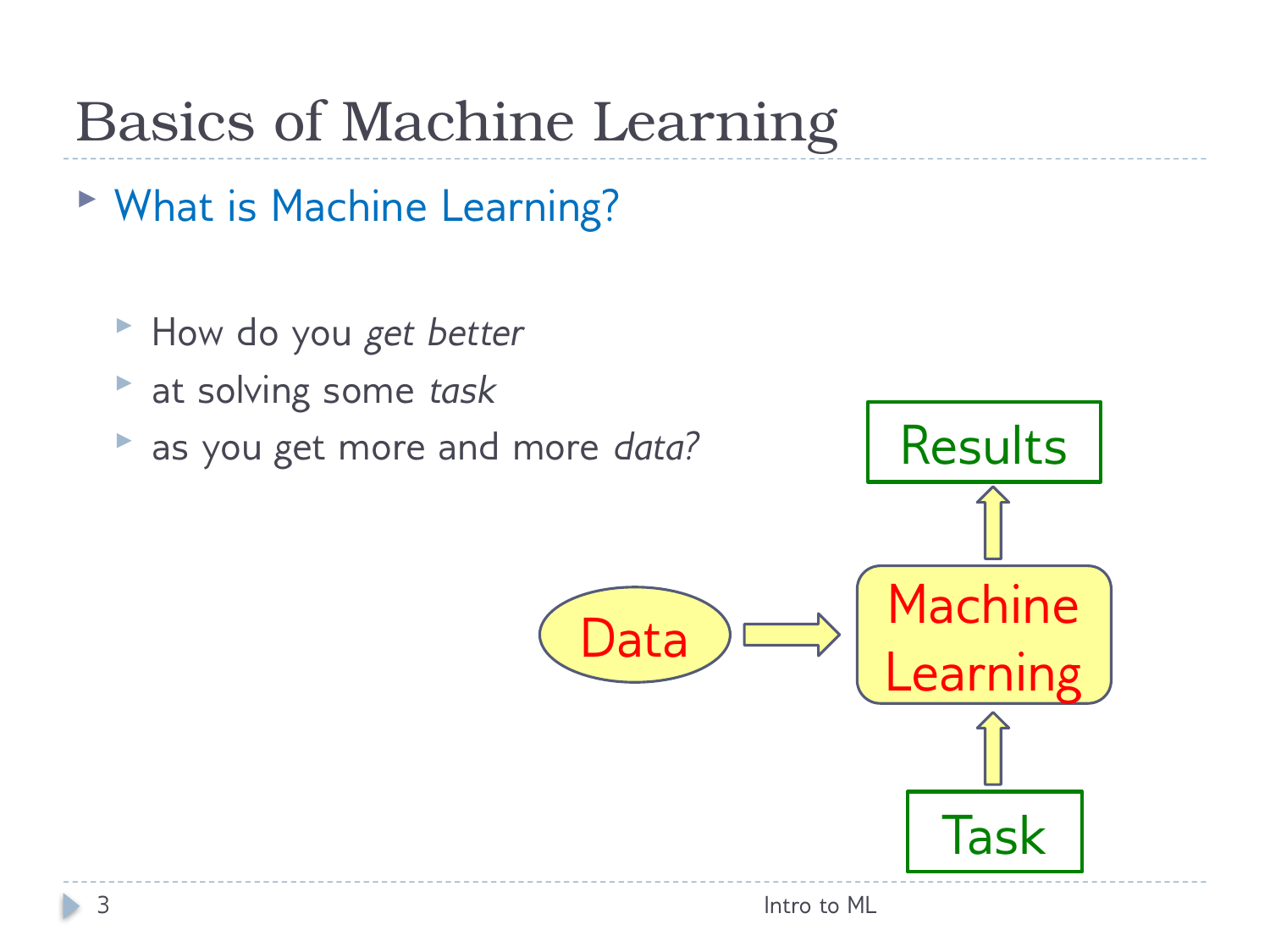

# Basics of Machine Learning
What is Machine Learning?

How do you get better
at solving some task
as you get more and more data?
Results

Machine Learning
Data

Task
3
Intro to ML